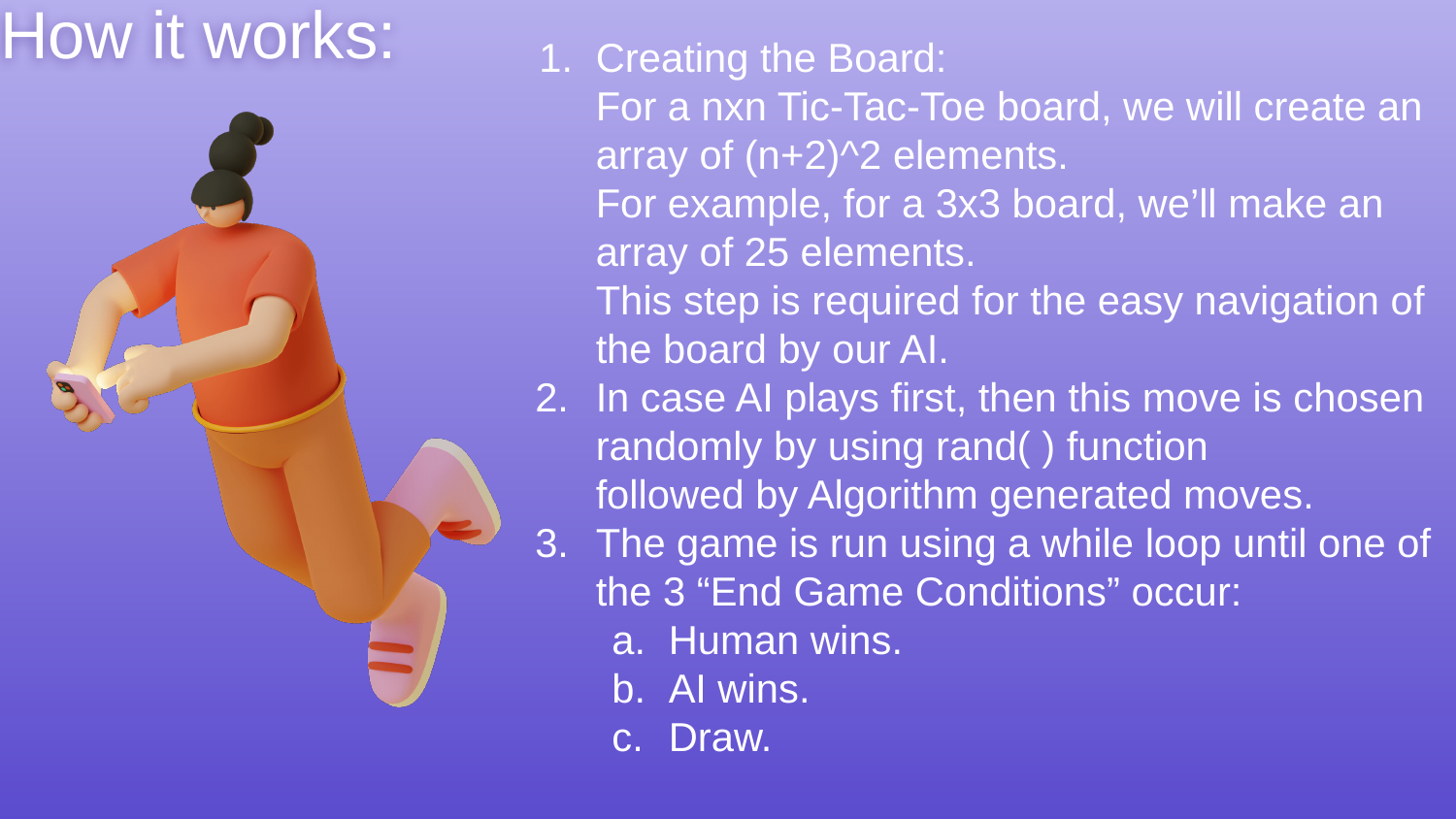

# How it works:
Creating the Board:
For a nxn Tic-Tac-Toe board, we will create an array of (n+2)^2 elements.
For example, for a 3x3 board, we’ll make an array of 25 elements.
This step is required for the easy navigation of the board by our AI.
In case AI plays first, then this move is chosen randomly by using rand( ) function
followed by Algorithm generated moves.
The game is run using a while loop until one of the 3 “End Game Conditions” occur:
Human wins.
AI wins.
Draw.